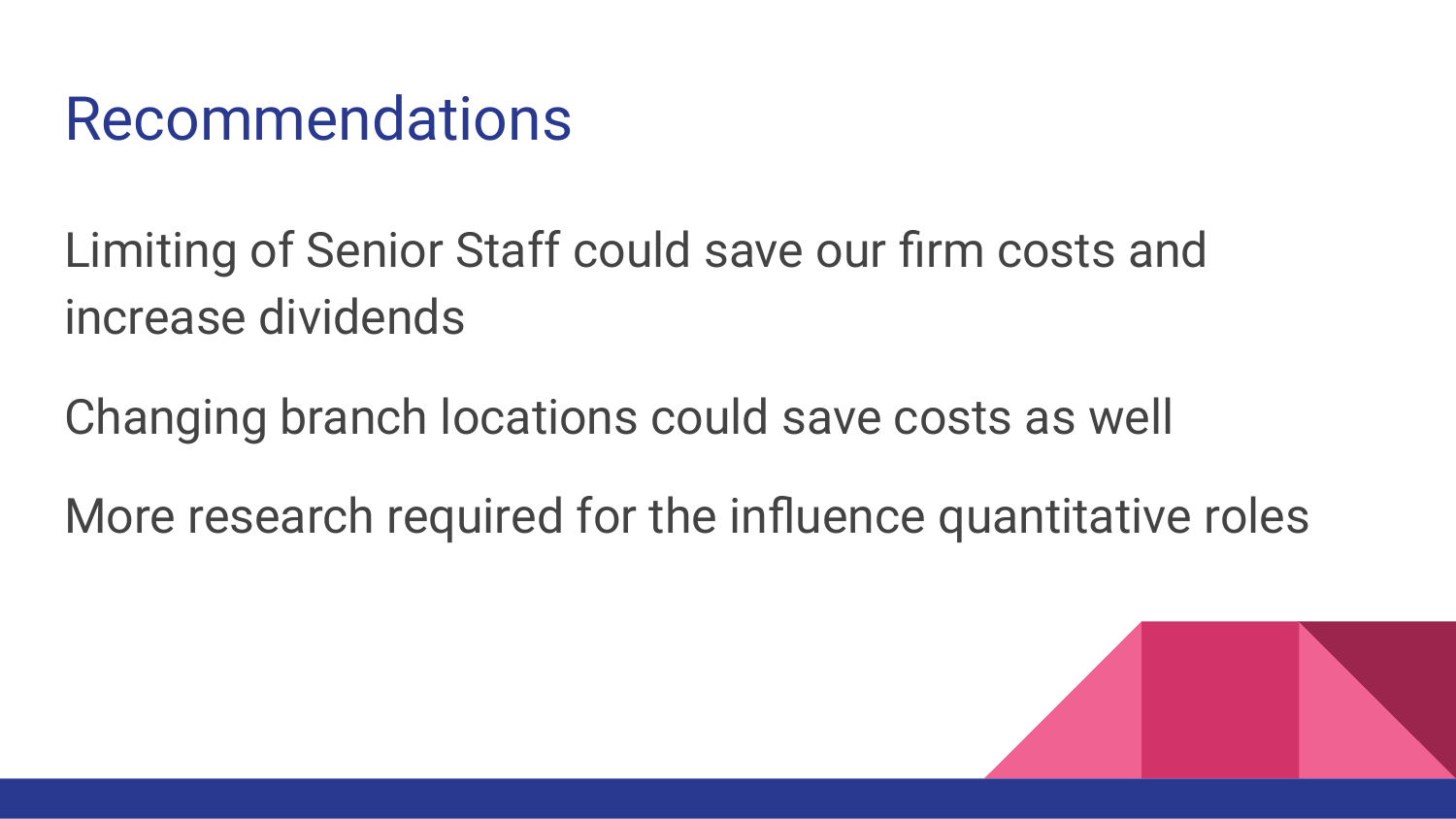

# Recommendations
Limiting of Senior Staff could save our firm costs and increase dividends
Changing branch locations could save costs as well
More research required for the influence quantitative roles